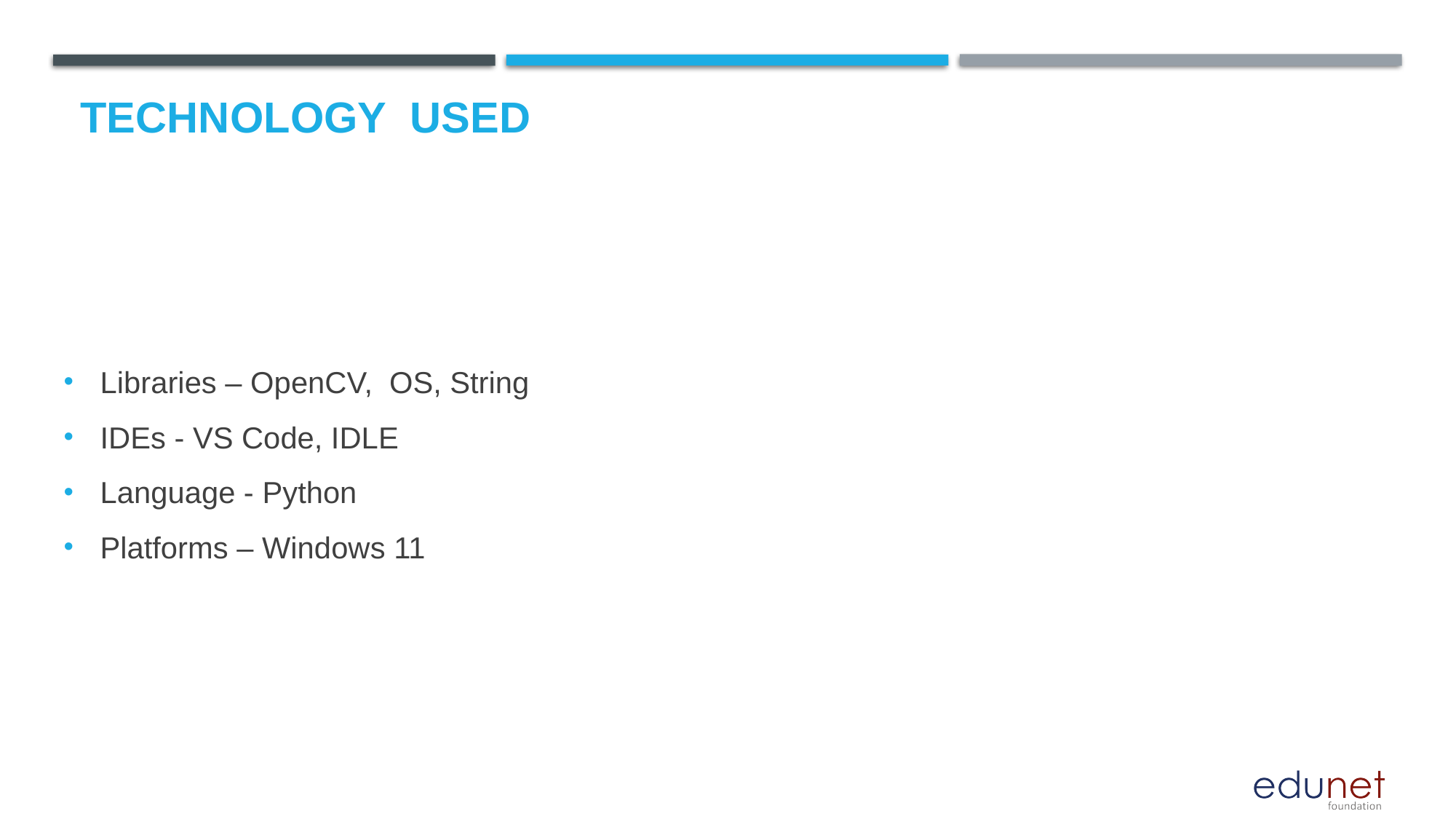

# Technology  used
Libraries – OpenCV,  OS, String
IDEs - VS Code, IDLE
Language - Python
Platforms – Windows 11